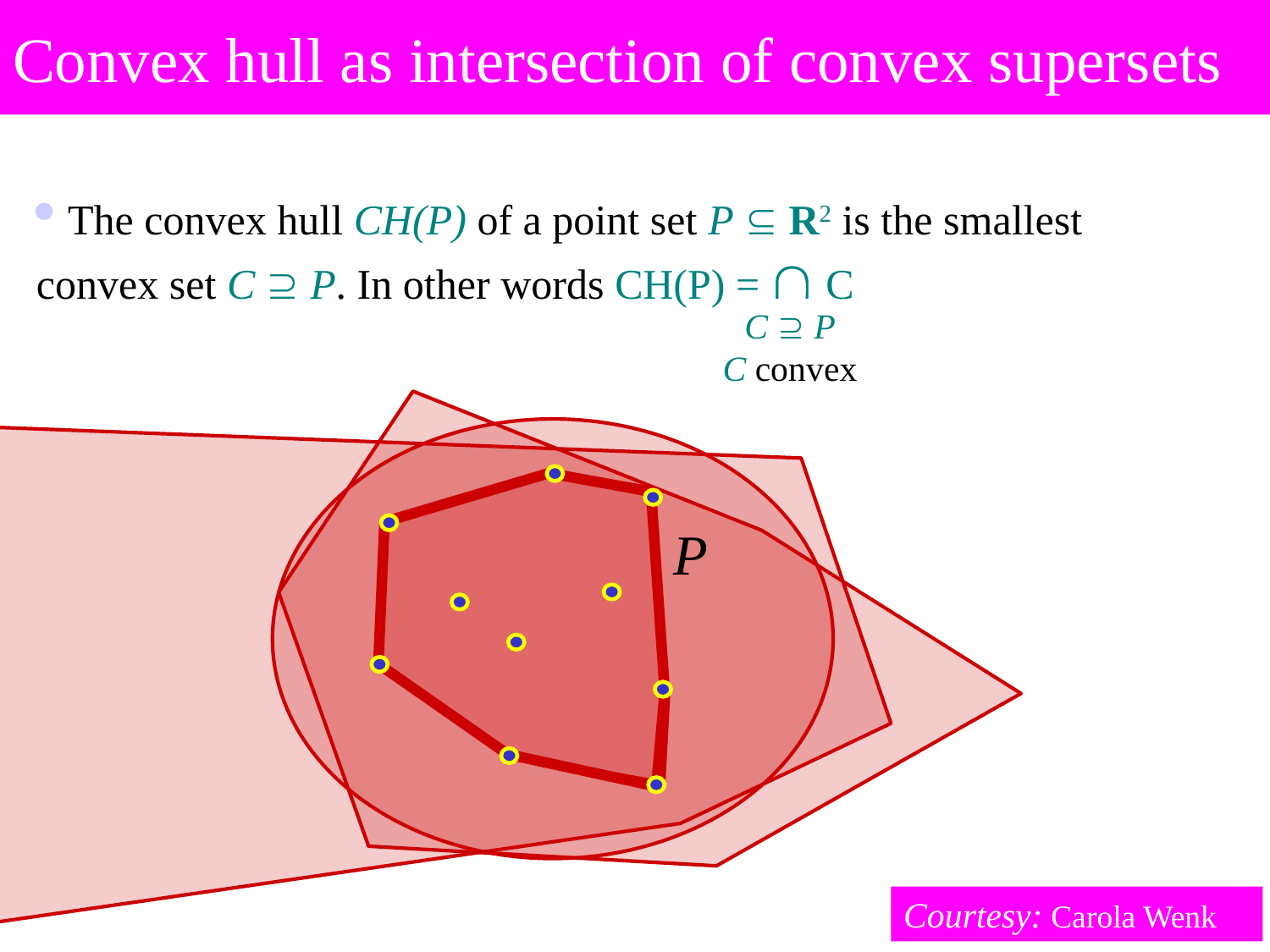

# Convex hull as intersection of convex supersets
 The convex hull CH(P) of a point set P ⊆ R2 is the smallest convex set C ⊇ P. In other words CH(P) = ∩ C
C ⊇ P
C convex

P

Courtesy: Carola Wenk